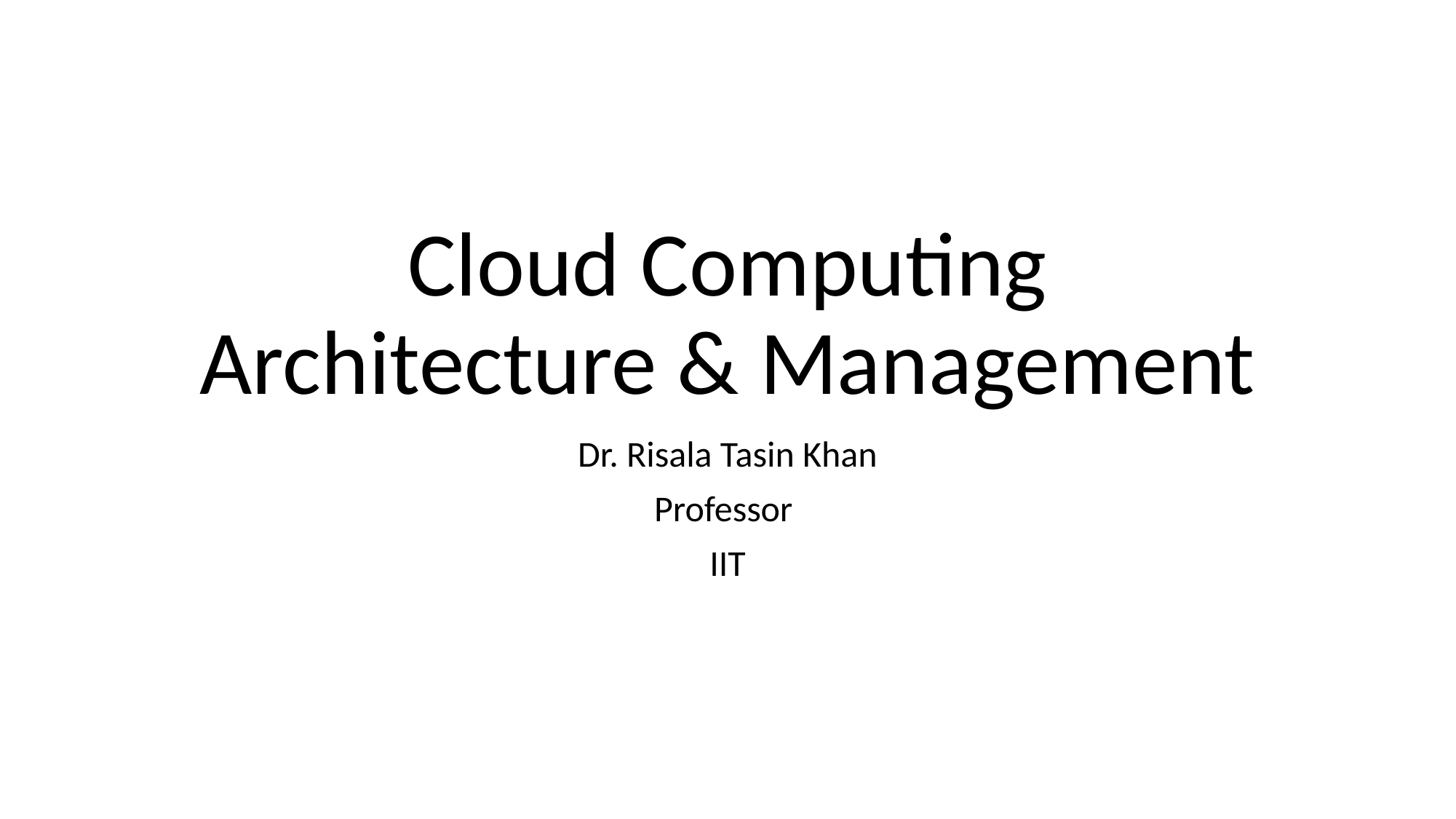

# Cloud Computing Architecture & Management
Dr. Risala Tasin Khan
Professor
IIT